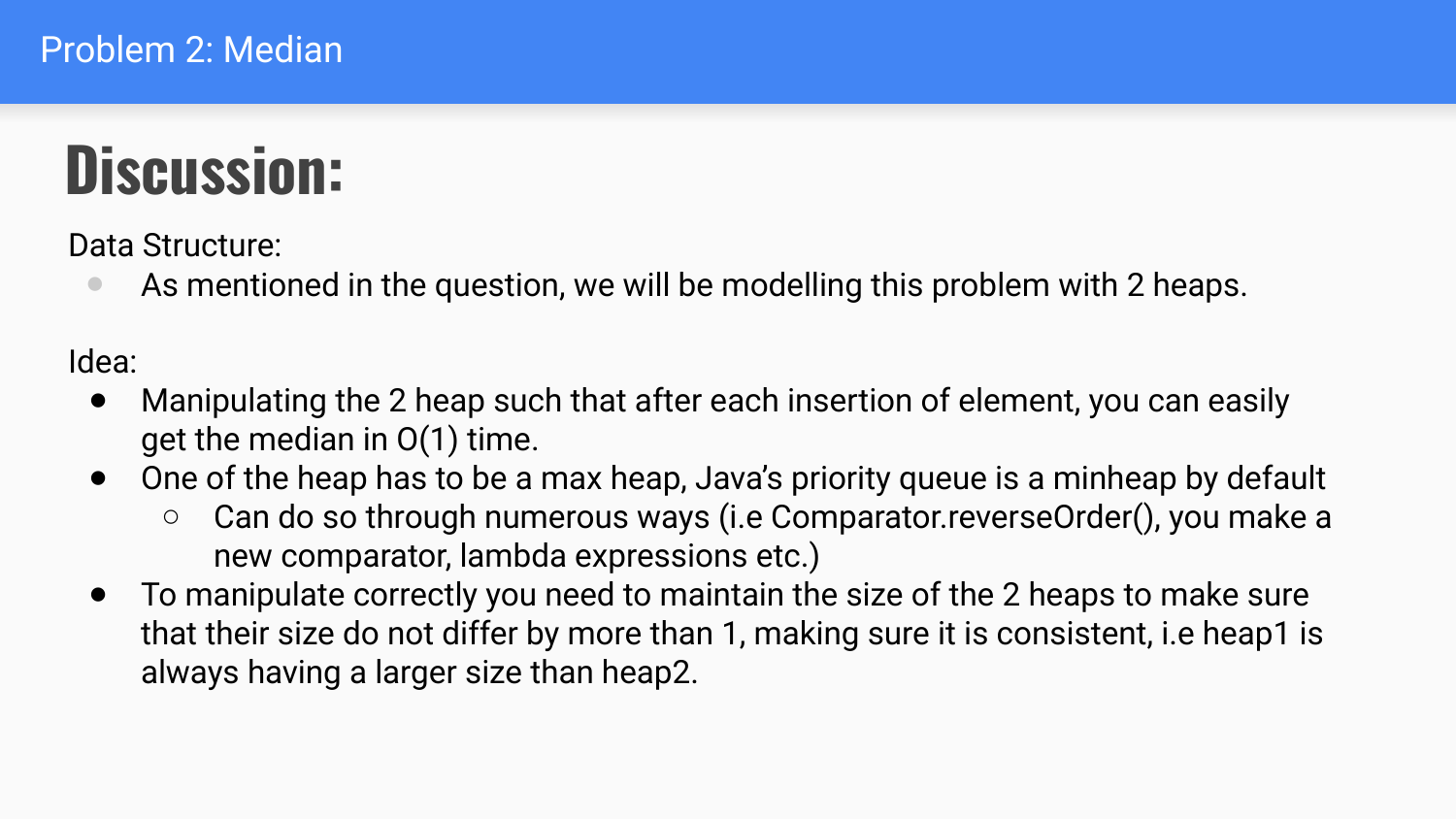

# Problem 2: Median
Discussion:
Data Structure:
As mentioned in the question, we will be modelling this problem with 2 heaps.

Idea:
Manipulating the 2 heap such that after each insertion of element, you can easily get the median in O(1) time.
One of the heap has to be a max heap, Java’s priority queue is a minheap by default
Can do so through numerous ways (i.e Comparator.reverseOrder(), you make a new comparator, lambda expressions etc.)
To manipulate correctly you need to maintain the size of the 2 heaps to make sure that their size do not differ by more than 1, making sure it is consistent, i.e heap1 is always having a larger size than heap2.